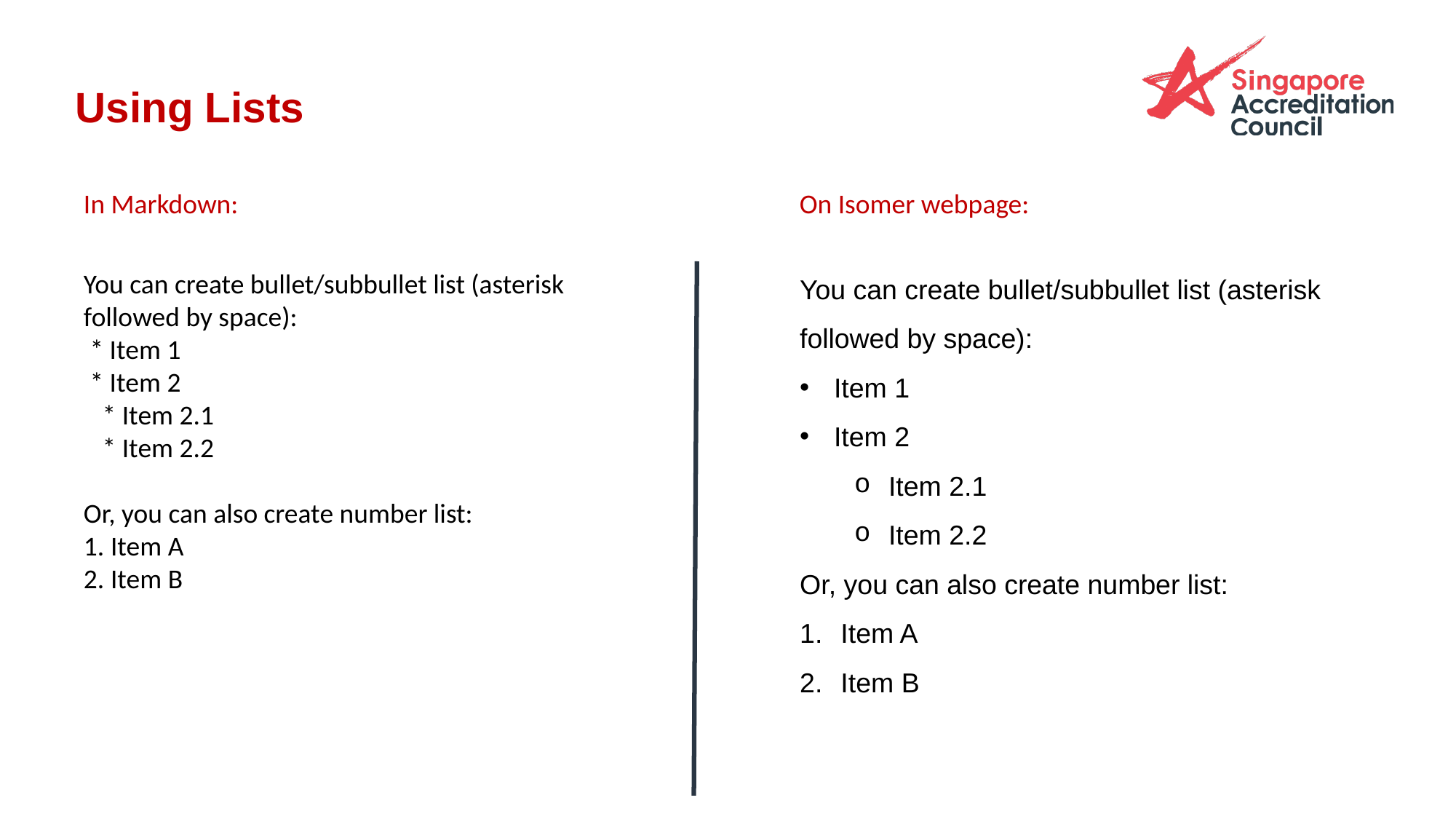

# Using Lists
In Markdown:
On Isomer webpage:
You can create bullet/subbullet list (asterisk followed by space):
Item 1
Item 2
Item 2.1
Item 2.2
Or, you can also create number list:
Item A
Item B
You can create bullet/subbullet list (asterisk followed by space):
 * Item 1
 * Item 2
   * Item 2.1
   * Item 2.2

Or, you can also create number list:
1. Item A
2. Item B